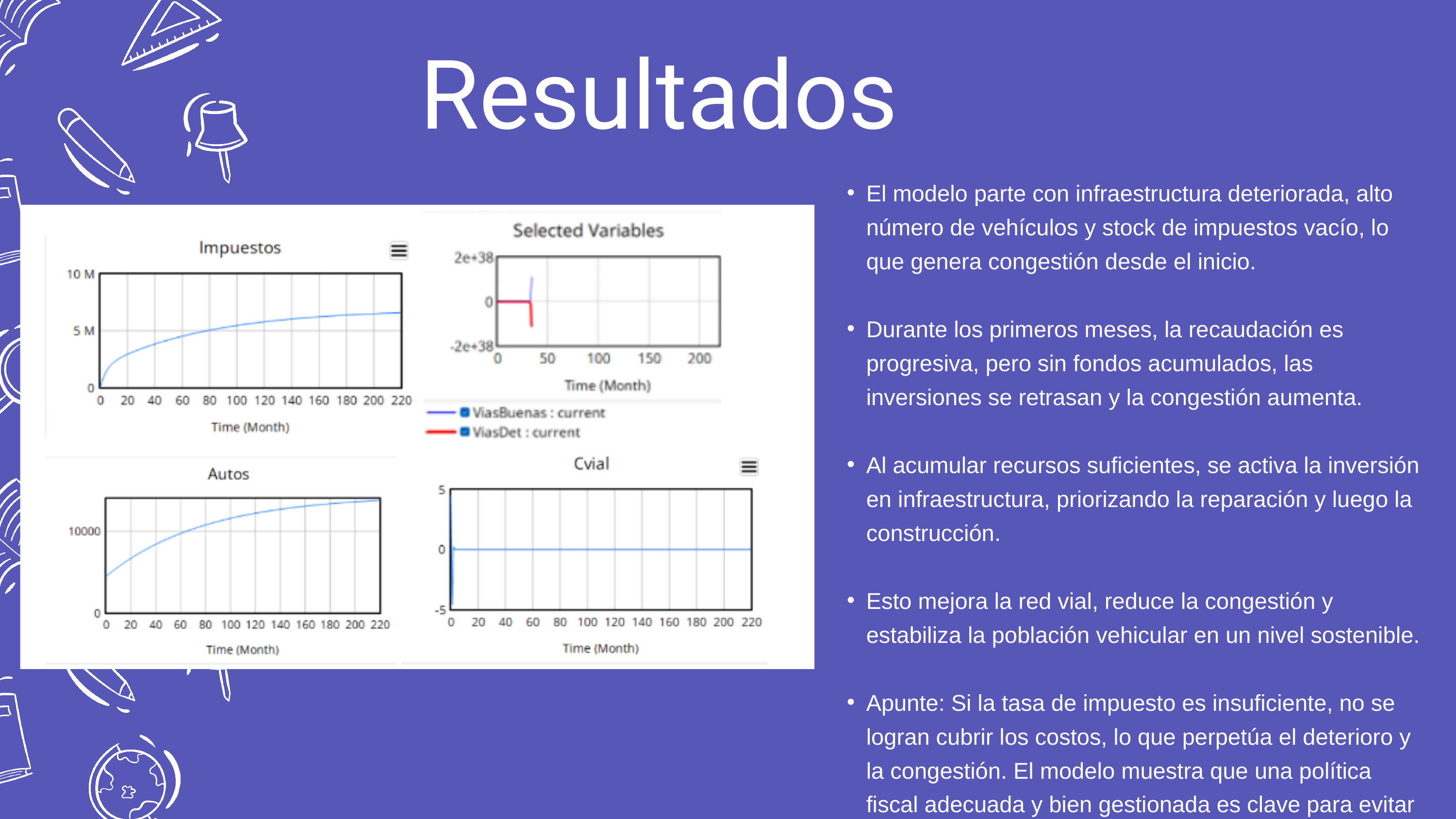

Resultados
El modelo parte con infraestructura deteriorada, alto número de vehículos y stock de impuestos vacío, lo que genera congestión desde el inicio.

Durante los primeros meses, la recaudación es progresiva, pero sin fondos acumulados, las inversiones se retrasan y la congestión aumenta.

Al acumular recursos suficientes, se activa la inversión en infraestructura, priorizando la reparación y luego la construcción.

Esto mejora la red vial, reduce la congestión y estabiliza la población vehicular en un nivel sostenible.

Apunte: Si la tasa de impuesto es insuficiente, no se logran cubrir los costos, lo que perpetúa el deterioro y la congestión. El modelo muestra que una política fiscal adecuada y bien gestionada es clave para evitar el colapso urbano.